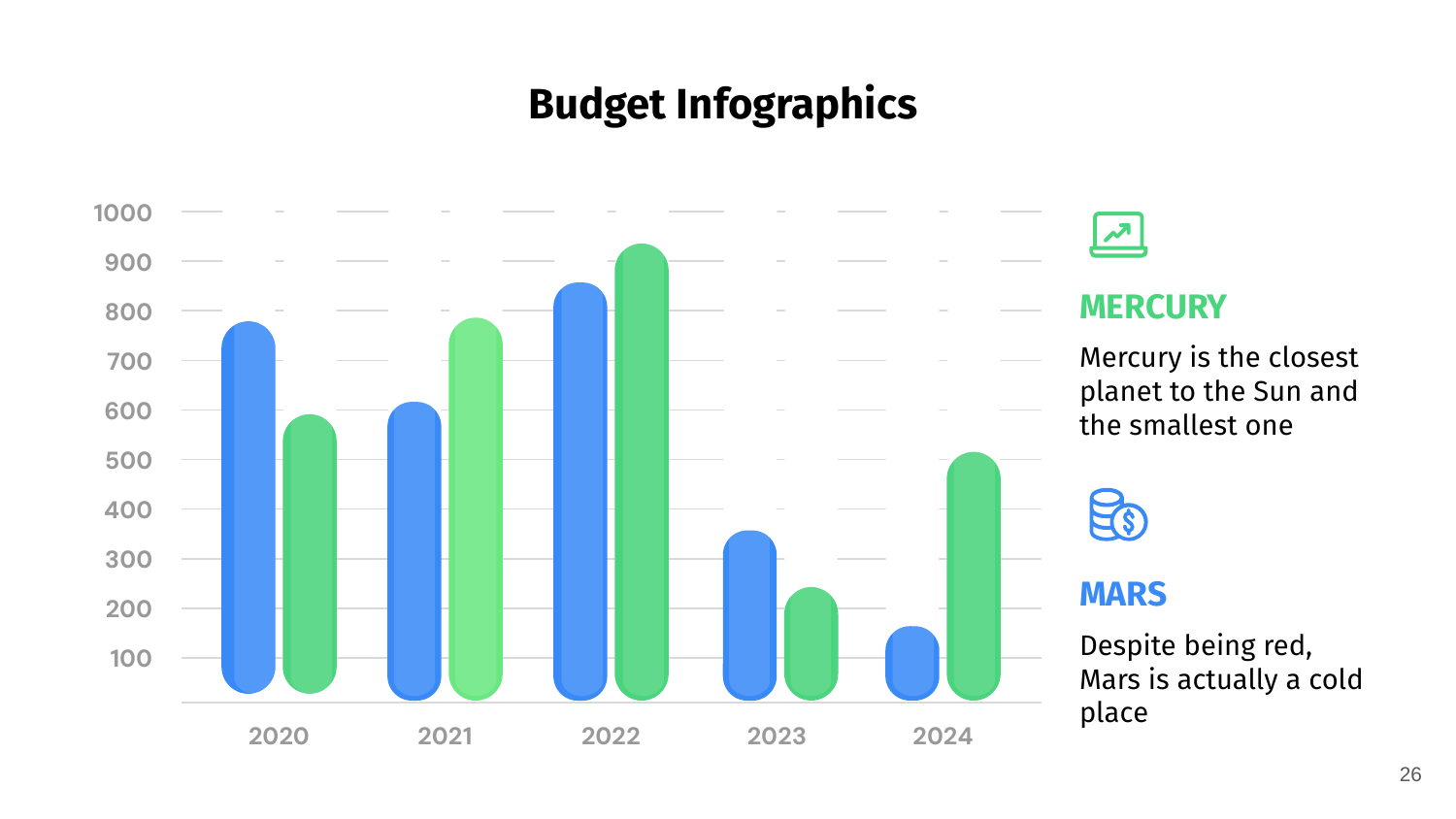

Budget Infographics
1000

900

MERCURY

800

Mercury is the closest planet to the Sun and the smallest one
700
600

500

400

300
MARS
200

Despite being red, Mars is actually a cold place

100
2020
2021
2022
2023
2024
26